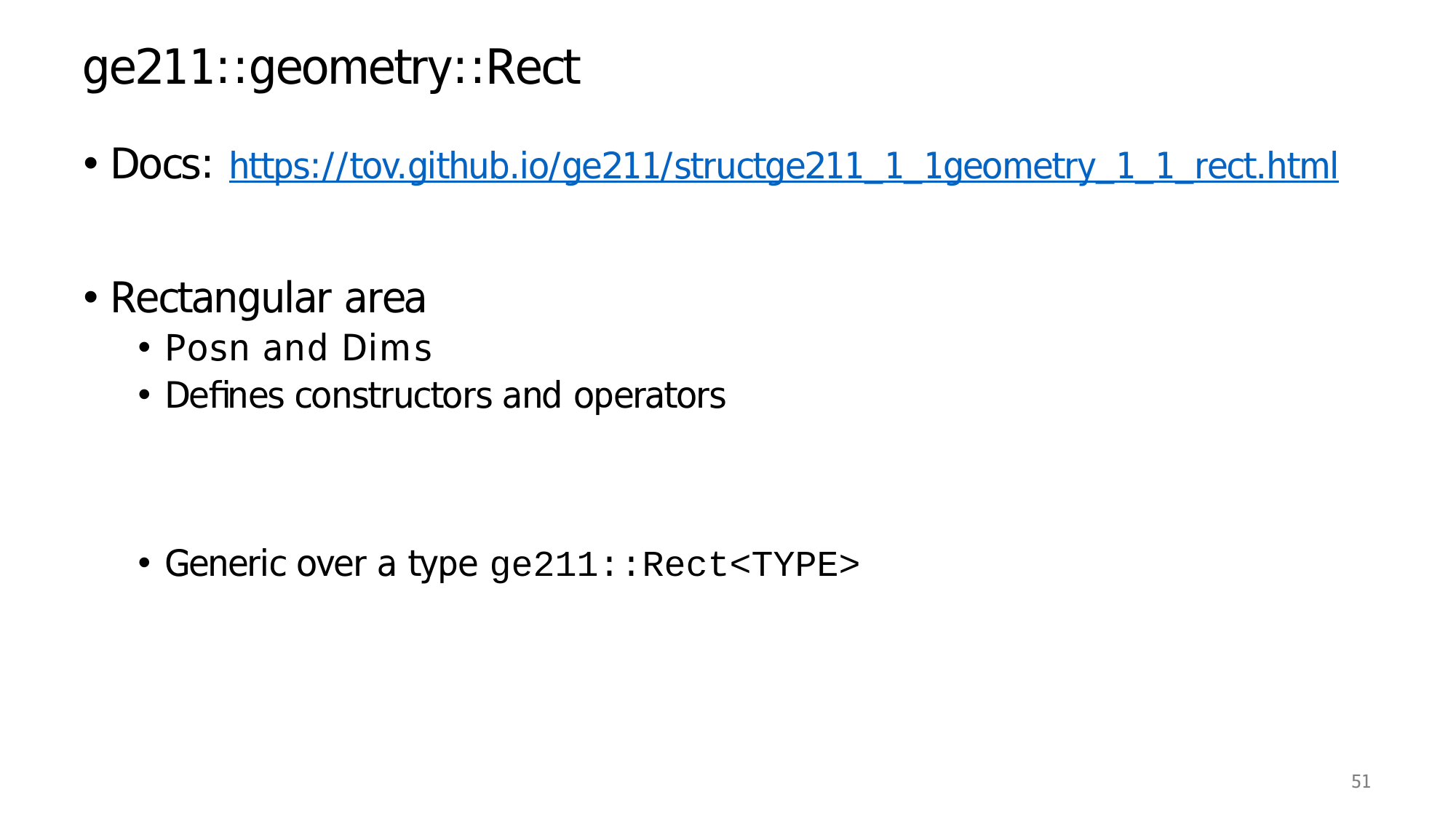

# ge211::geometry::Rect
Docs: https://tov.github.io/ge211/structge211_1_1geometry_1_1_rect.html

Rectangular area
Posn and Dims
Defines constructors and operators

Generic over a type ge211::Rect<TYPE>

51